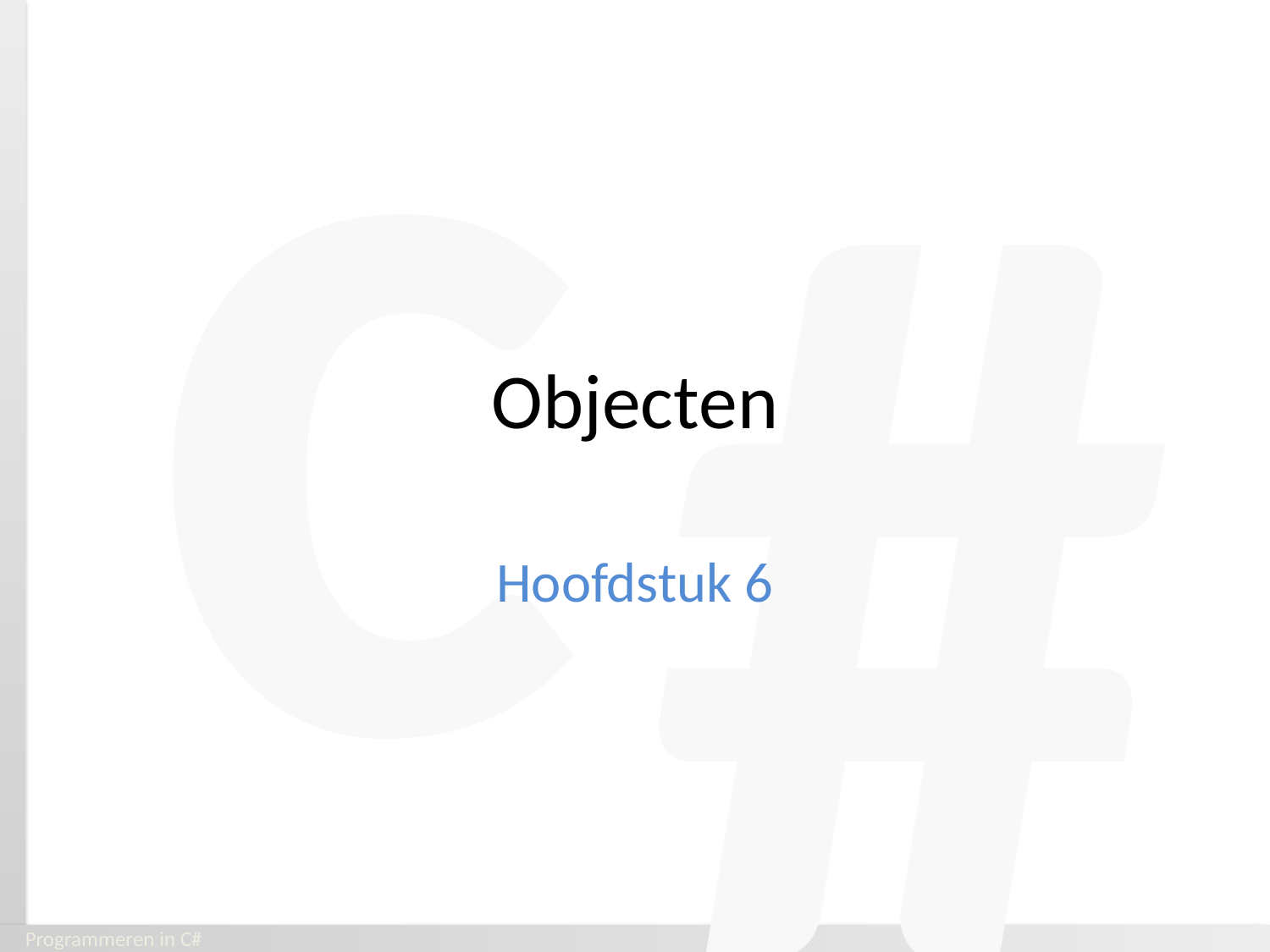

# Objecten
Hoofdstuk 6
Programmeren in C#